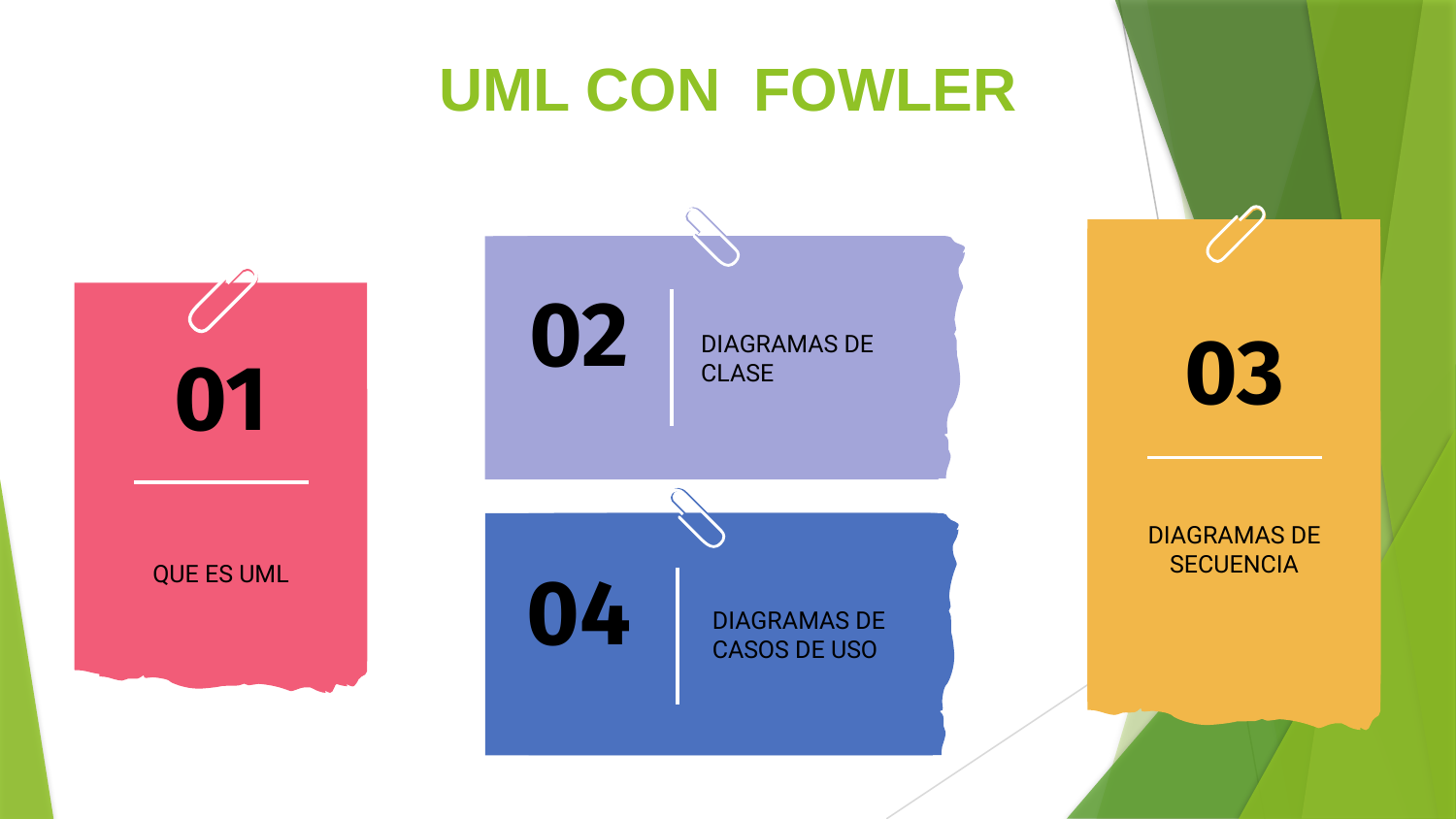

# UML CON  FOWLER

02

DIAGRAMAS DE CLASE
03

DIAGRAMAS DE SECUENCIA
01

QUE ES UML

04

DIAGRAMAS DE CASOS DE USO